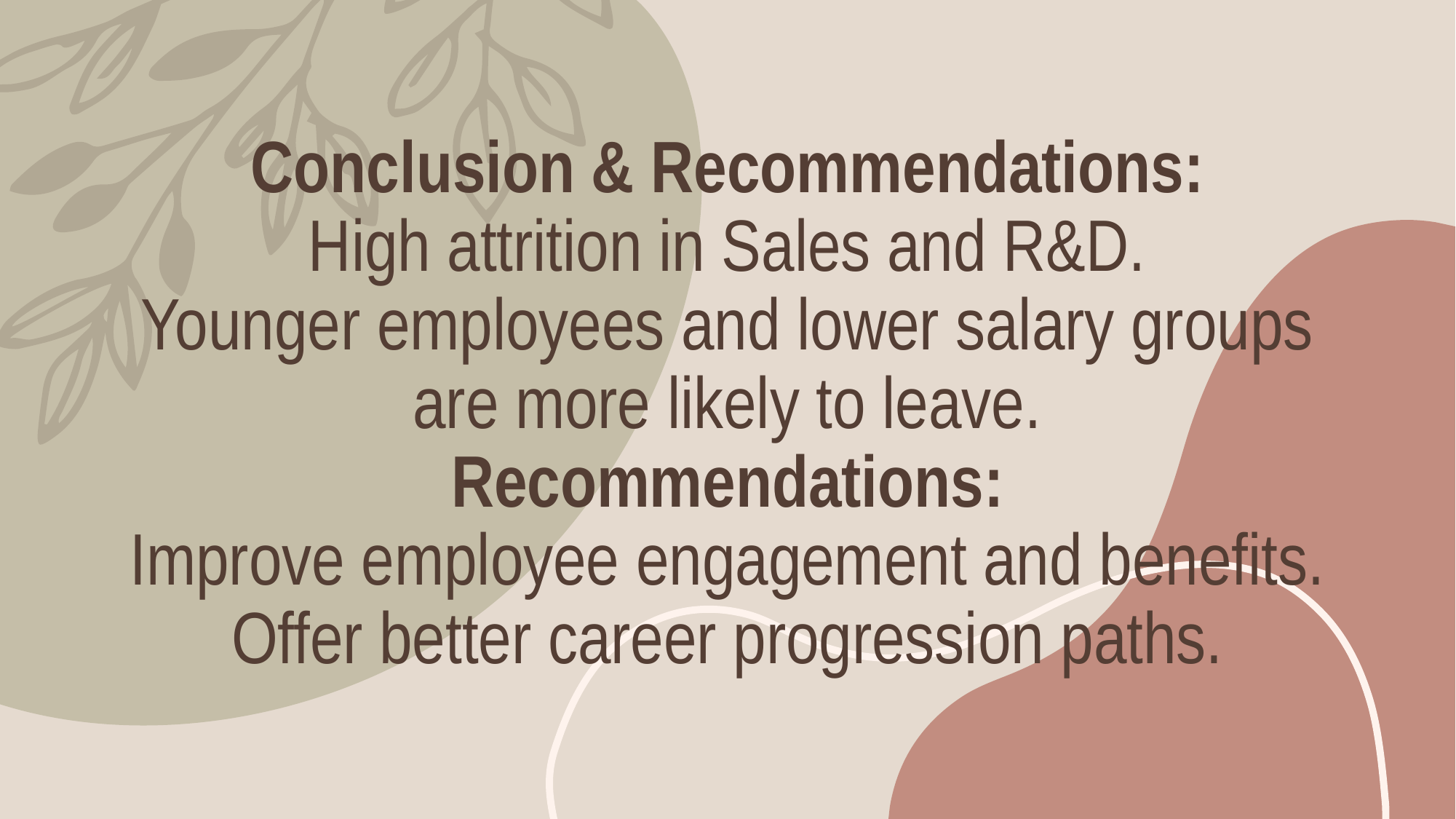

# Conclusion & Recommendations: High attrition in Sales and R&D. Younger employees and lower salary groups are more likely to leave. Recommendations: Improve employee engagement and benefits. Offer better career progression paths.